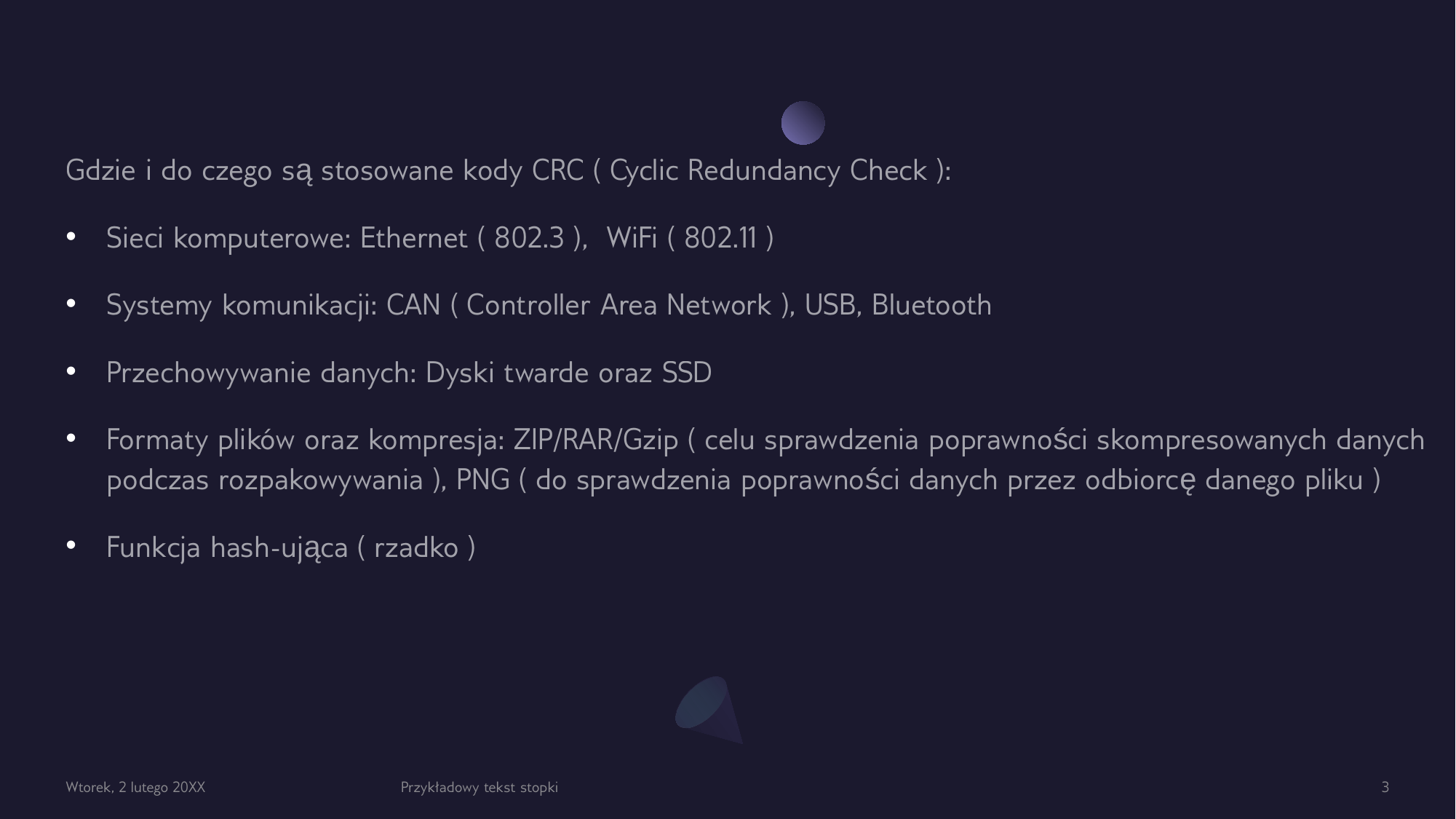

Gdzie i do czego są stosowane kody CRC ( Cyclic Redundancy Check ):
Sieci komputerowe: Ethernet ( 802.3 ),  WiFi ( 802.11 )
Systemy komunikacji: CAN ( Controller Area Network ), USB, Bluetooth
Przechowywanie danych: Dyski twarde oraz SSD
Formaty plików oraz kompresja: ZIP/RAR/Gzip ( celu sprawdzenia poprawności skompresowanych danych podczas rozpakowywania ), PNG ( do sprawdzenia poprawności danych przez odbiorcę danego pliku )
Funkcja hash-ująca ( rzadko )
Wtorek, 2 lutego 20XX
Przykładowy tekst stopki
3